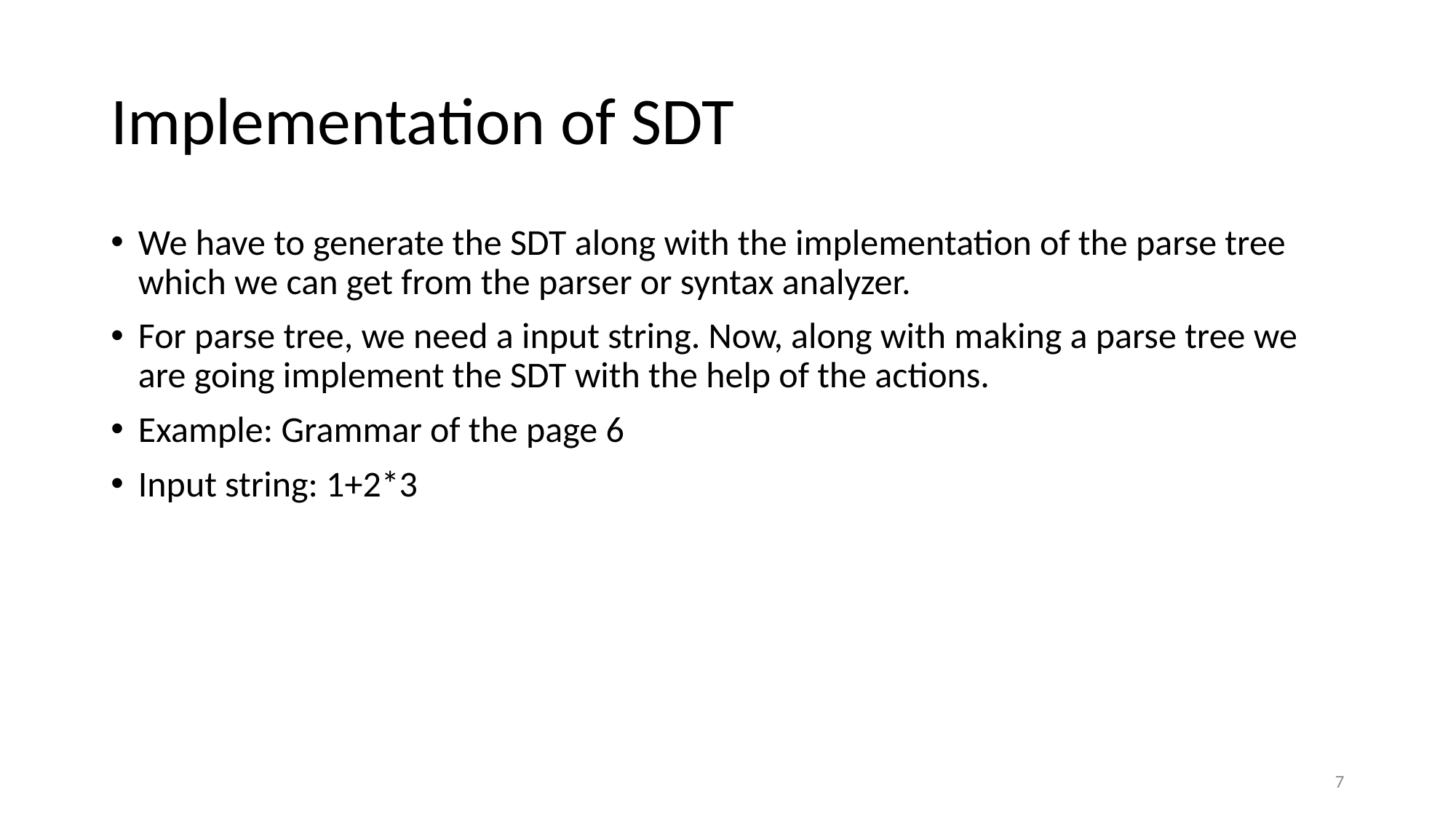

# Implementation of SDT
We have to generate the SDT along with the implementation of the parse tree which we can get from the parser or syntax analyzer.
For parse tree, we need a input string. Now, along with making a parse tree we are going implement the SDT with the help of the actions.
Example: Grammar of the page 6
Input string: 1+2*3

7